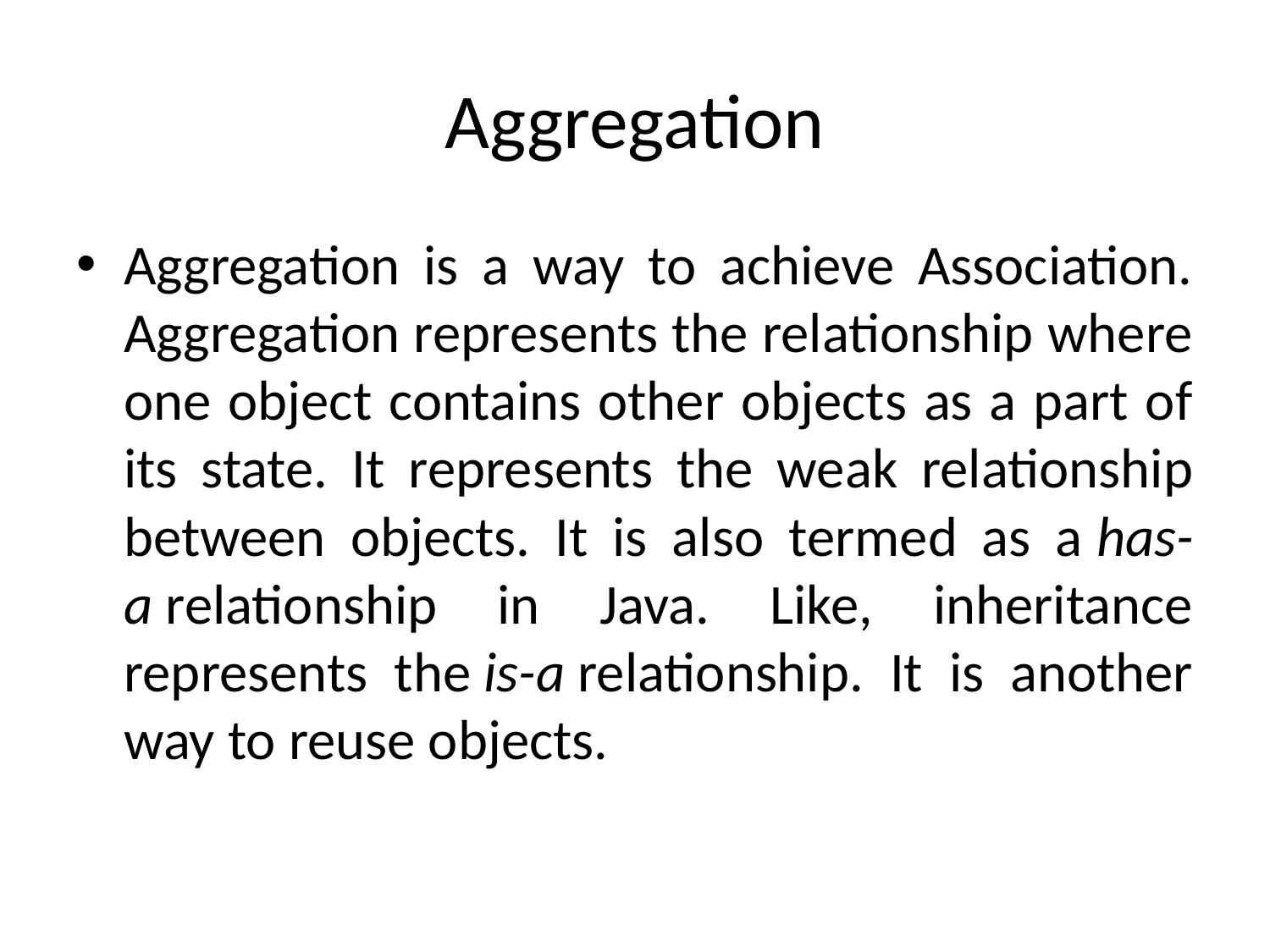

# Aggregation
Aggregation is a way to achieve Association. Aggregation represents the relationship where one object contains other objects as a part of its state. It represents the weak relationship between objects. It is also termed as a has-a relationship in Java. Like, inheritance represents the is-a relationship. It is another way to reuse objects.